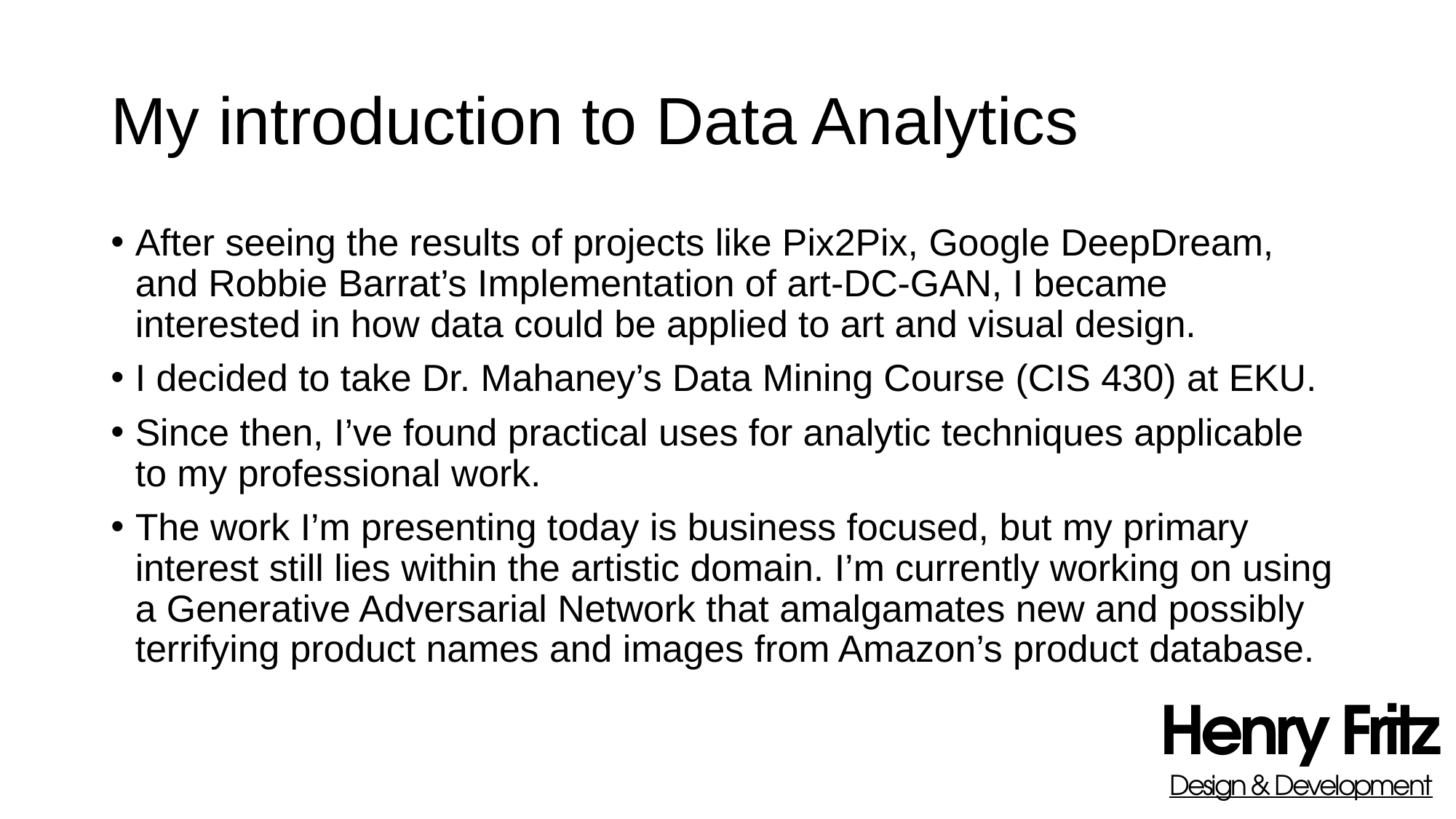

# My introduction to Data Analytics
After seeing the results of projects like Pix2Pix, Google DeepDream, and Robbie Barrat’s Implementation of art-DC-GAN, I became interested in how data could be applied to art and visual design.
I decided to take Dr. Mahaney’s Data Mining Course (CIS 430) at EKU.
Since then, I’ve found practical uses for analytic techniques applicable to my professional work.
The work I’m presenting today is business focused, but my primary interest still lies within the artistic domain. I’m currently working on using a Generative Adversarial Network that amalgamates new and possibly terrifying product names and images from Amazon’s product database.
Henry Fritz
Design & Development